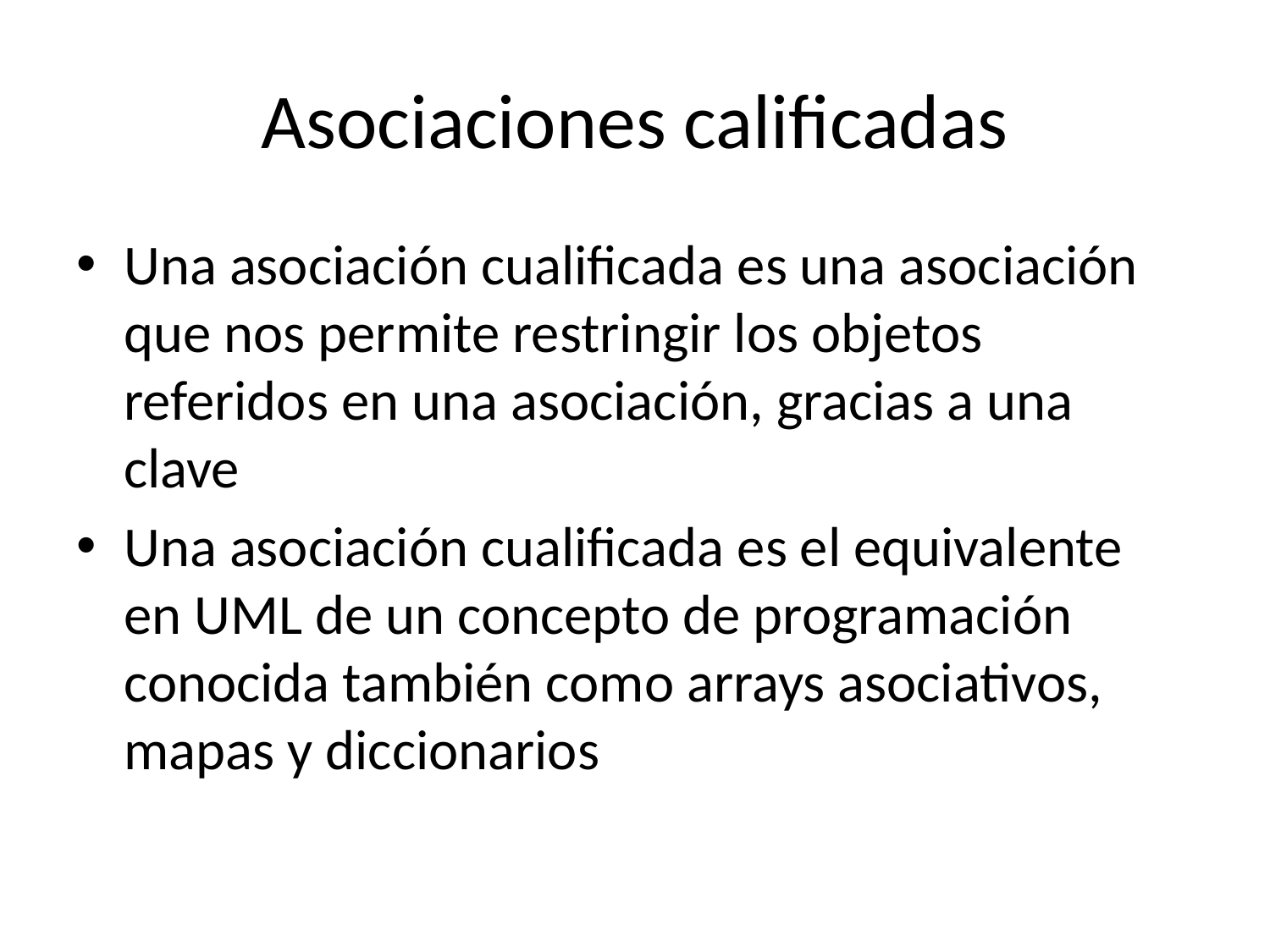

# Asociaciones calificadas
Una asociación cualificada es una asociación que nos permite restringir los objetos referidos en una asociación, gracias a una clave
Una asociación cualificada es el equivalente en UML de un concepto de programación conocida también como arrays asociativos, mapas y diccionarios